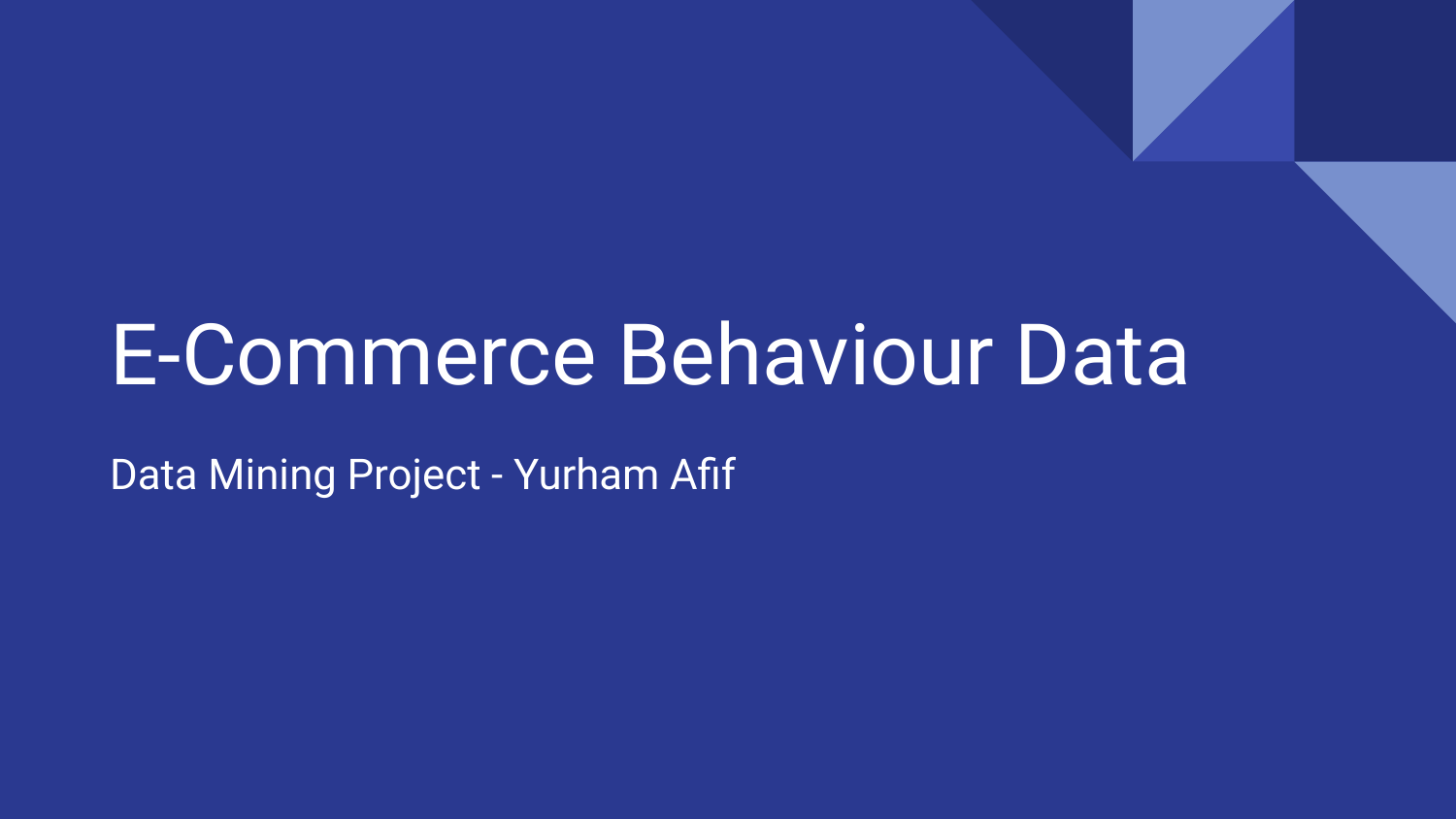

# E-Commerce Behaviour Data
Data Mining Project - Yurham Afif